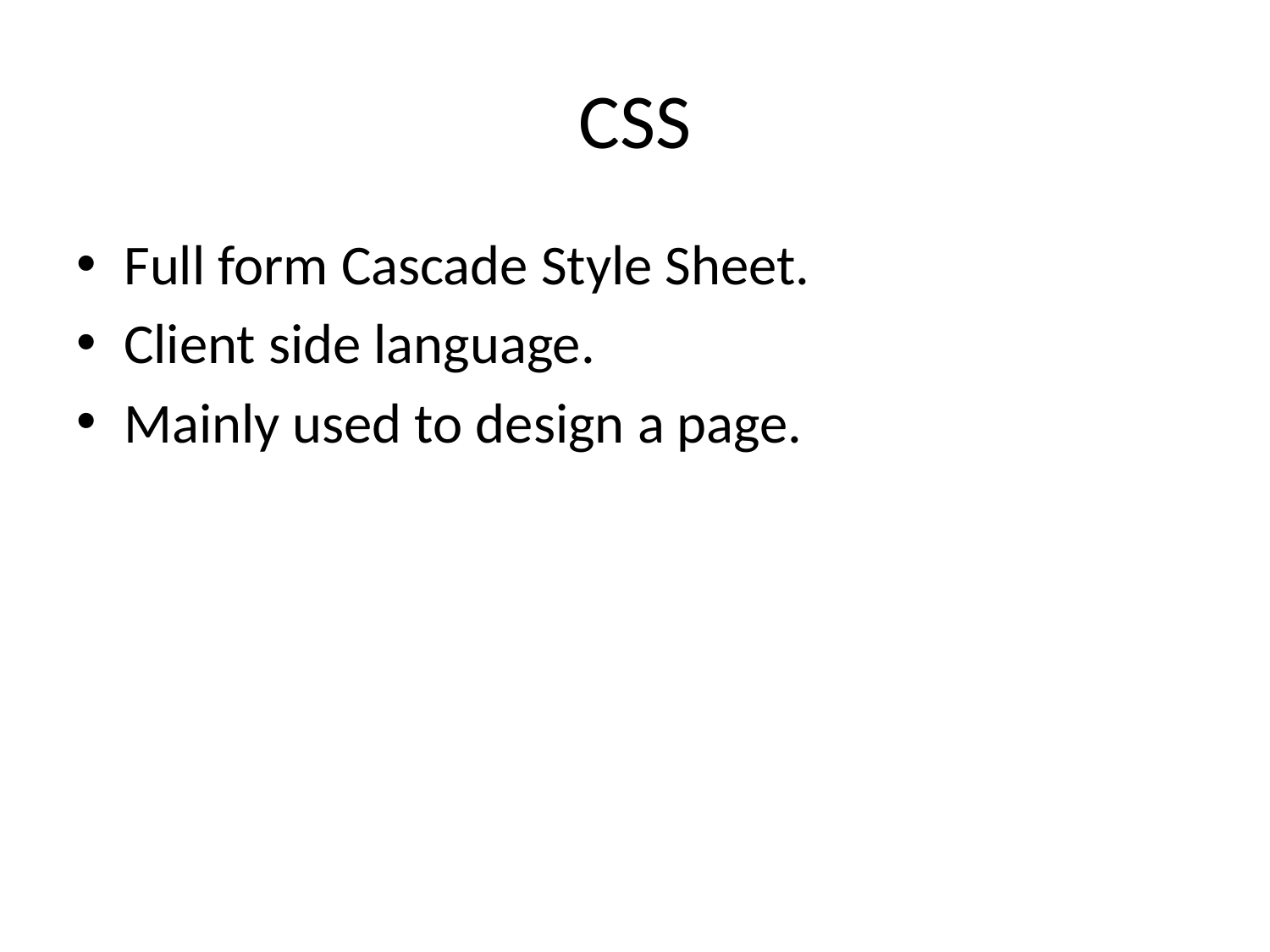

# CSS
Full form Cascade Style Sheet.
Client side language.
Mainly used to design a page.